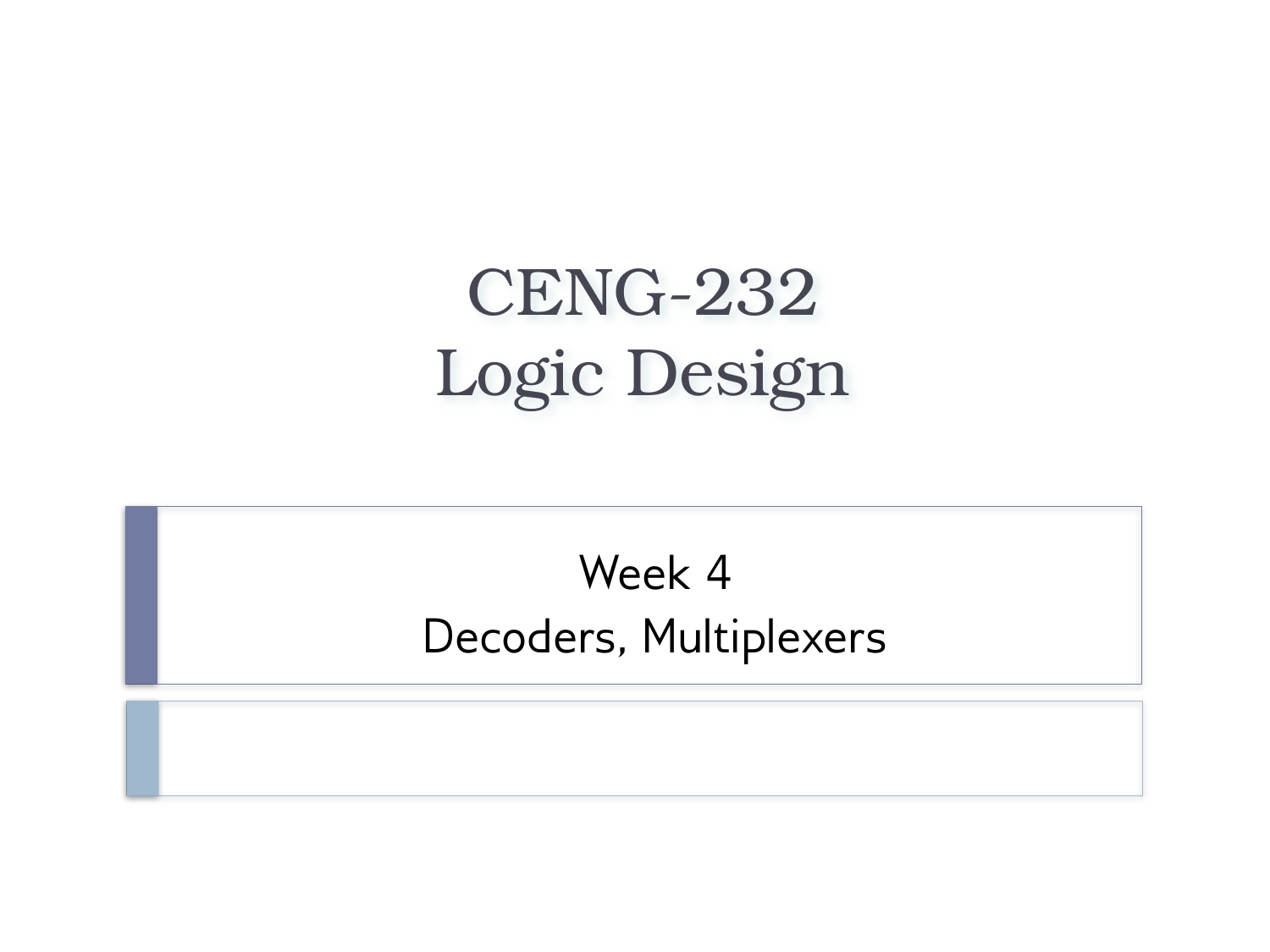

CENG-232
Logic Design
Week 4
Decoders, Multiplexers